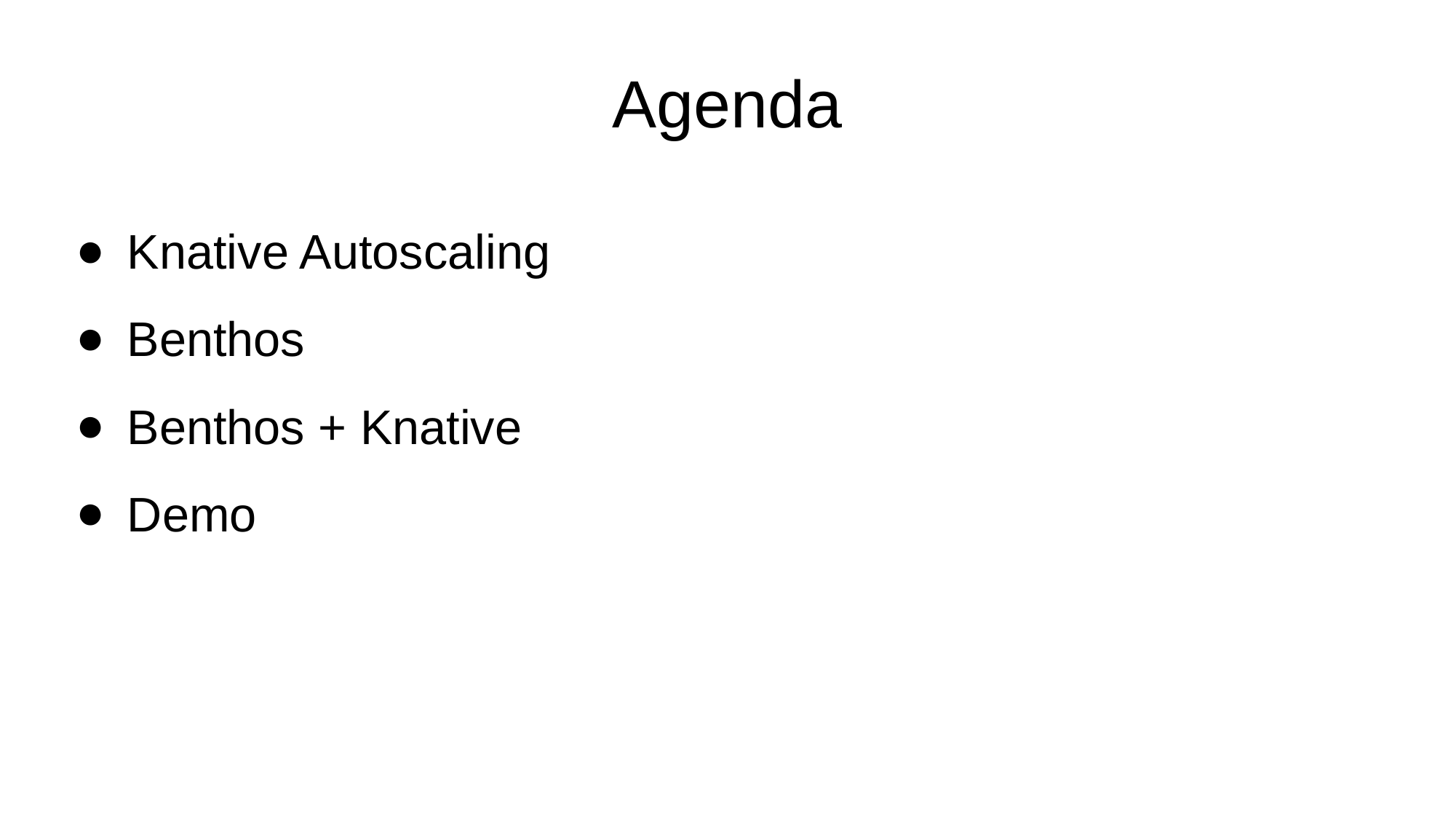

# Agenda
Knative Autoscaling
Benthos
Benthos + Knative
Demo